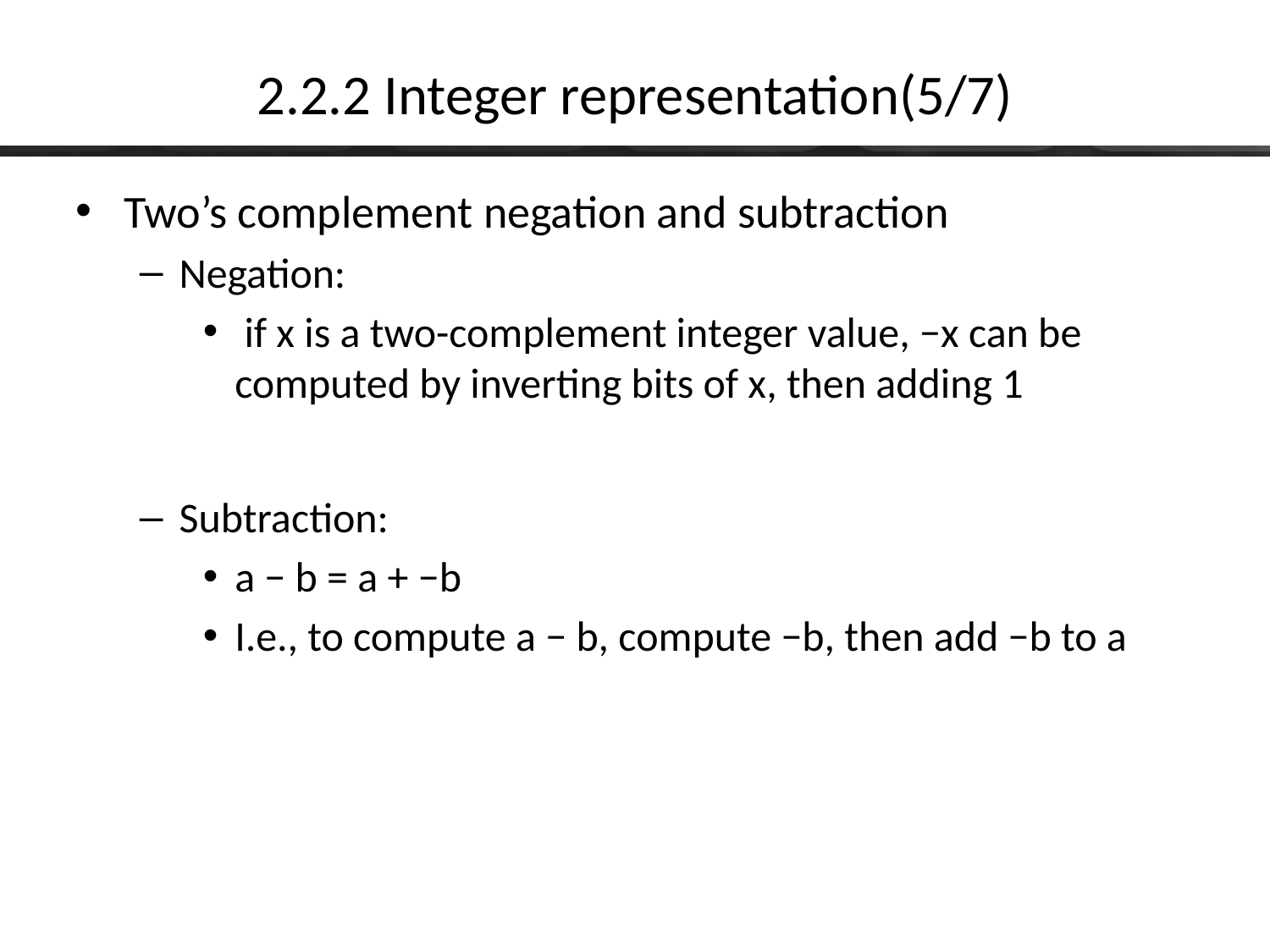

# 2.2.2 Integer representation(5/7)
Two’s complement negation and subtraction
Negation:
 if x is a two-complement integer value, −x can be computed by inverting bits of x, then adding 1

Subtraction:
a − b = a + −b
I.e., to compute a − b, compute −b, then add −b to a
34